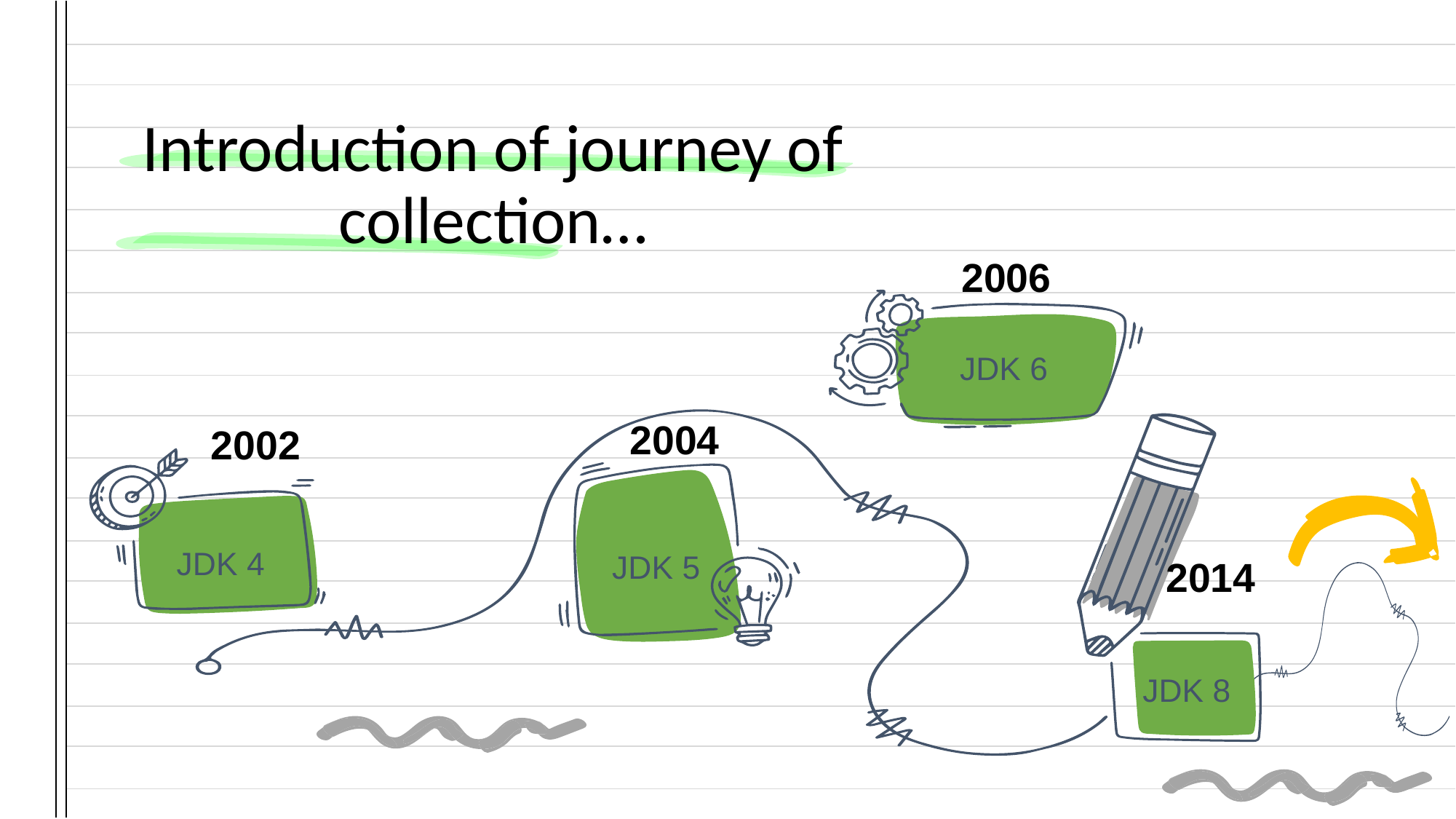

# Introduction of journey of collection…

2006

JDK 6
2004

2002

JDK 4
JDK 5
2014

JDK 8